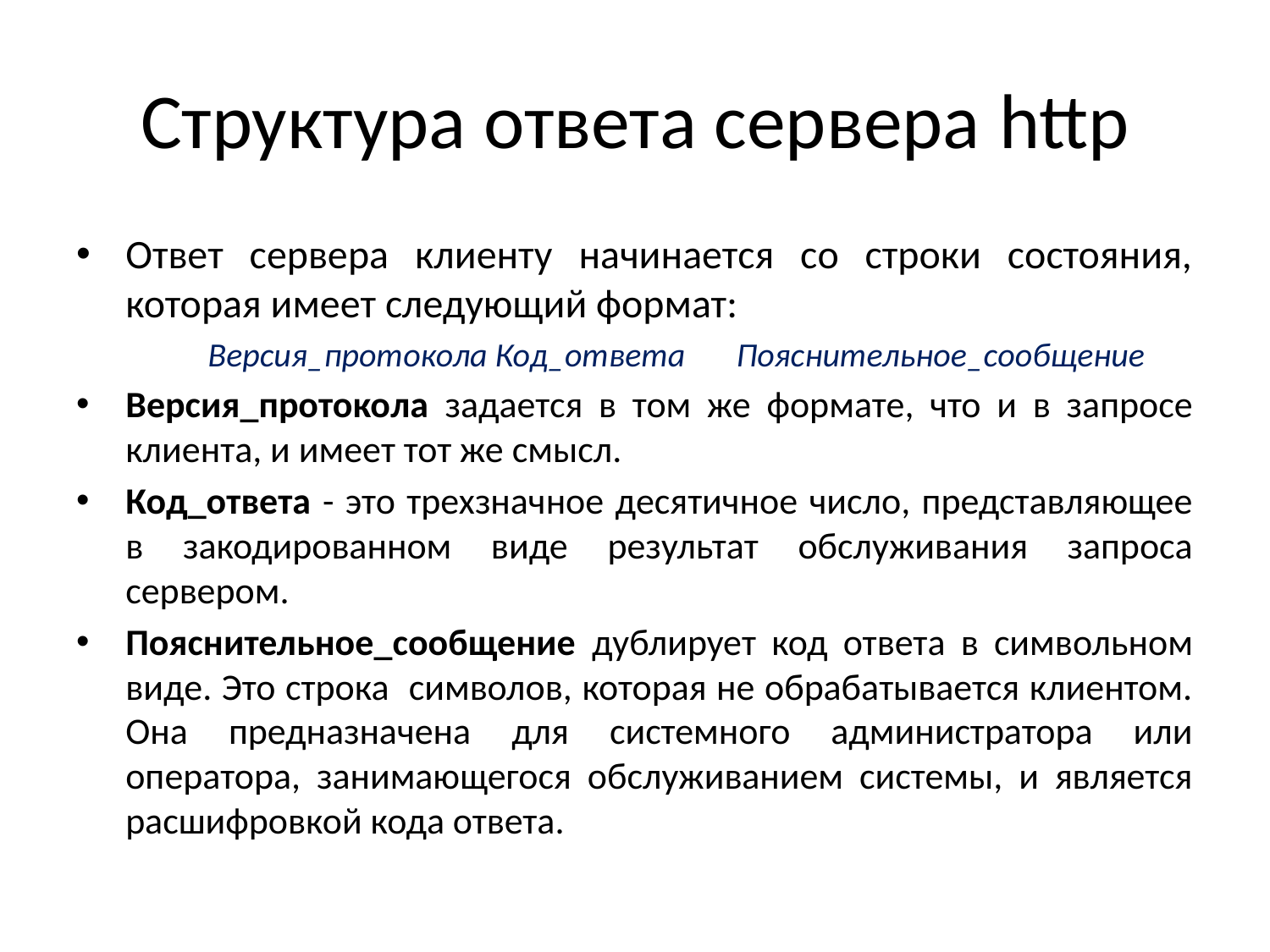

# Структура ответа сервера http
Ответ сервера клиенту начинается со строки состояния, которая имеет следующий формат:
Версия_протокола Код_ответа	 Пояснительное_сообщение
Версия_протокола задается в том же формате, что и в запросе клиента, и имеет тот же смысл.
Код_ответа - это трехзначное десятичное число, представляющее в закодированном виде результат обслуживания запроса сервером.
Пояснительное_сообщение дублирует код ответа в символьном виде. Это строка  символов, которая не обрабатывается клиентом. Она предназначена для системного администратора или оператора, занимающегося обслуживанием системы, и является расшифровкой кода ответа.